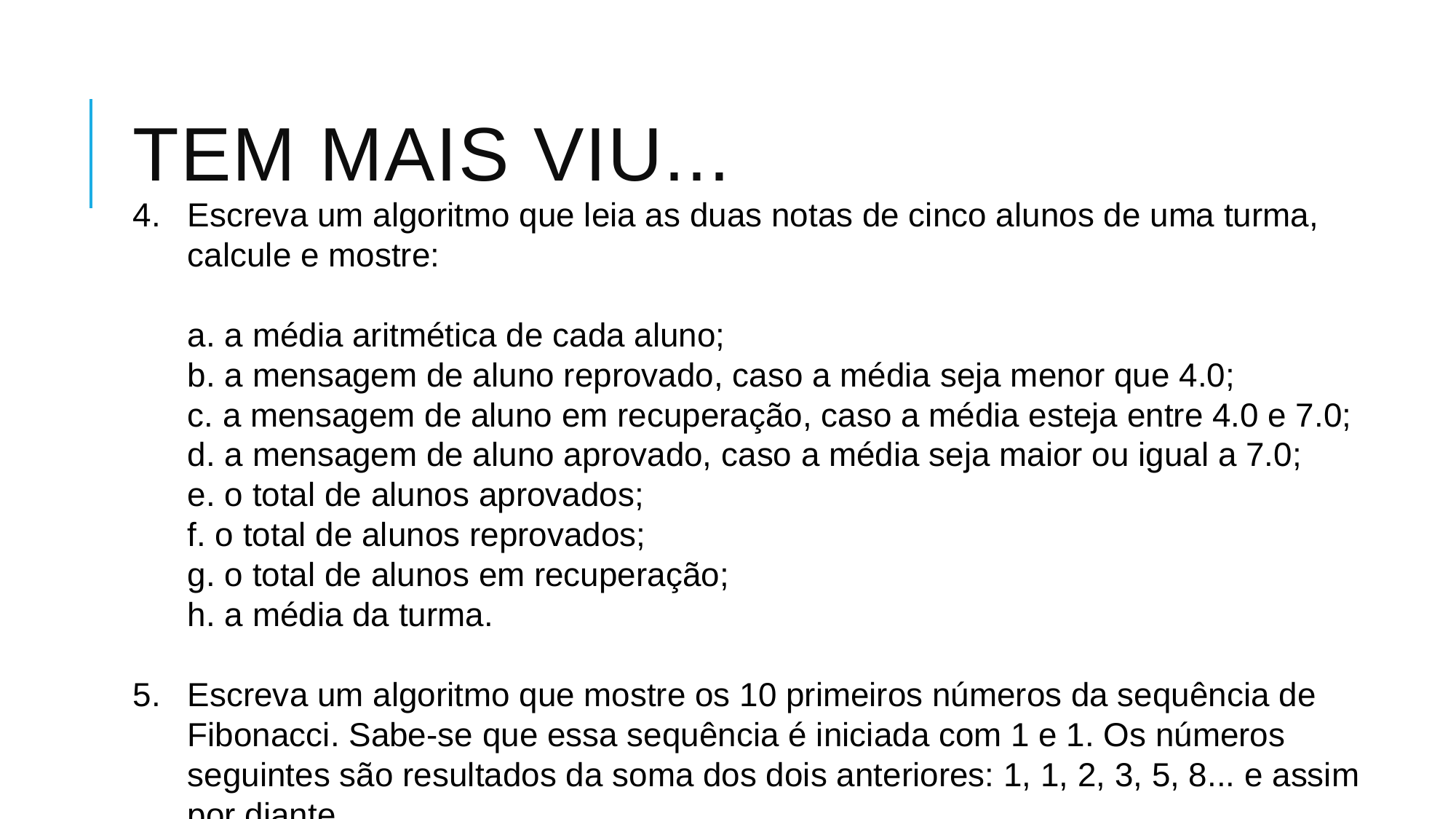

# Tem mais viu...
Escreva um algoritmo que leia as duas notas de cinco alunos de uma turma, calcule e mostre:
a. a média aritmética de cada aluno;
b. a mensagem de aluno reprovado, caso a média seja menor que 4.0;
c. a mensagem de aluno em recuperação, caso a média esteja entre 4.0 e 7.0;
d. a mensagem de aluno aprovado, caso a média seja maior ou igual a 7.0;
e. o total de alunos aprovados;
f. o total de alunos reprovados;
g. o total de alunos em recuperação;
h. a média da turma.

Escreva um algoritmo que mostre os 10 primeiros números da sequência de Fibonacci. Sabe-se que essa sequência é iniciada com 1 e 1. Os números seguintes são resultados da soma dos dois anteriores: 1, 1, 2, 3, 5, 8... e assim por diante.